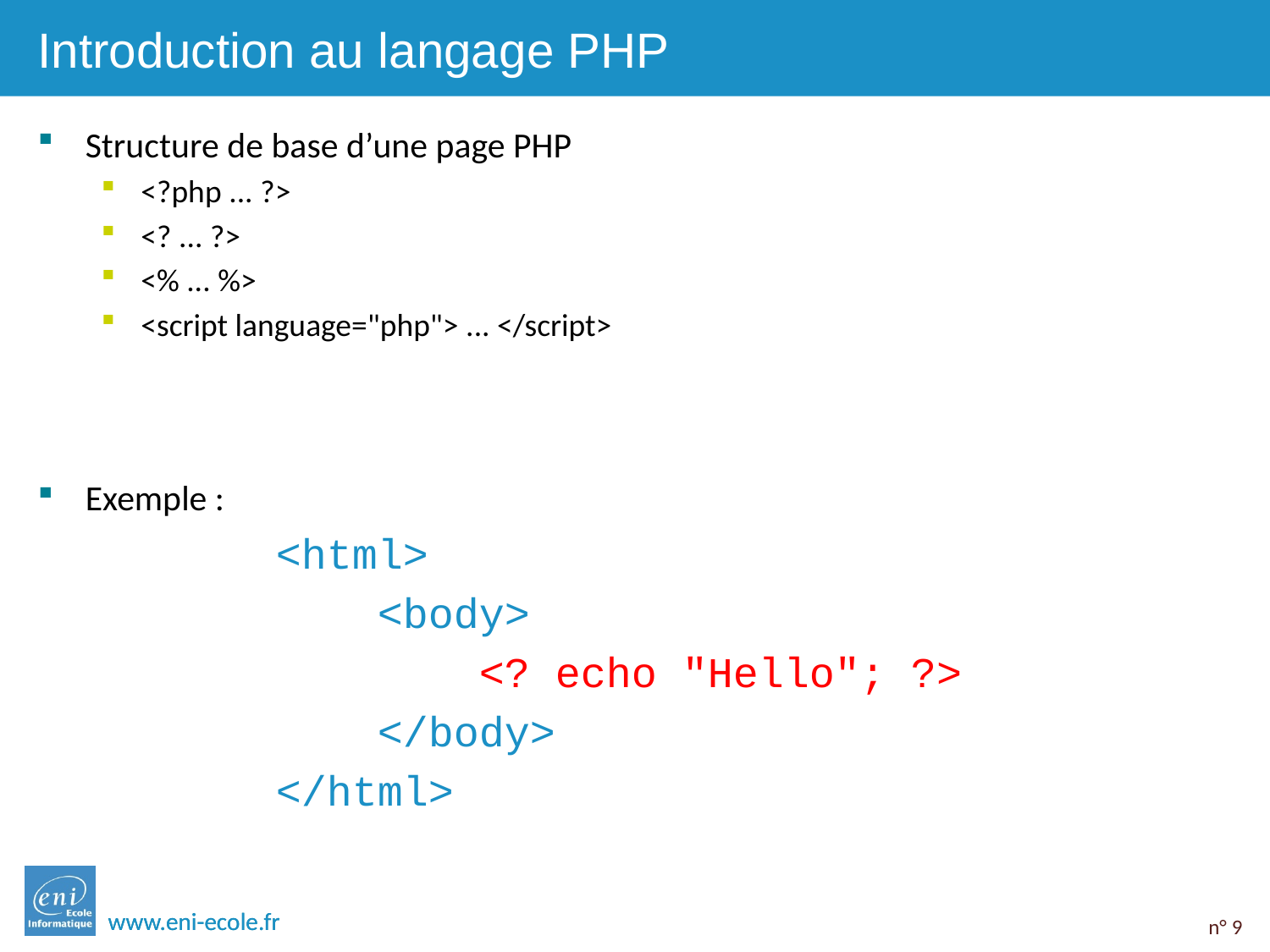

# Introduction au langage PHP
Structure de base d’une page PHP
<?php ... ?>
<? ... ?>
<% ... %>
<script language="php"> ... </script>

Exemple :
<html>
    <body>
        <? echo "Hello"; ?>
    </body>
</html>